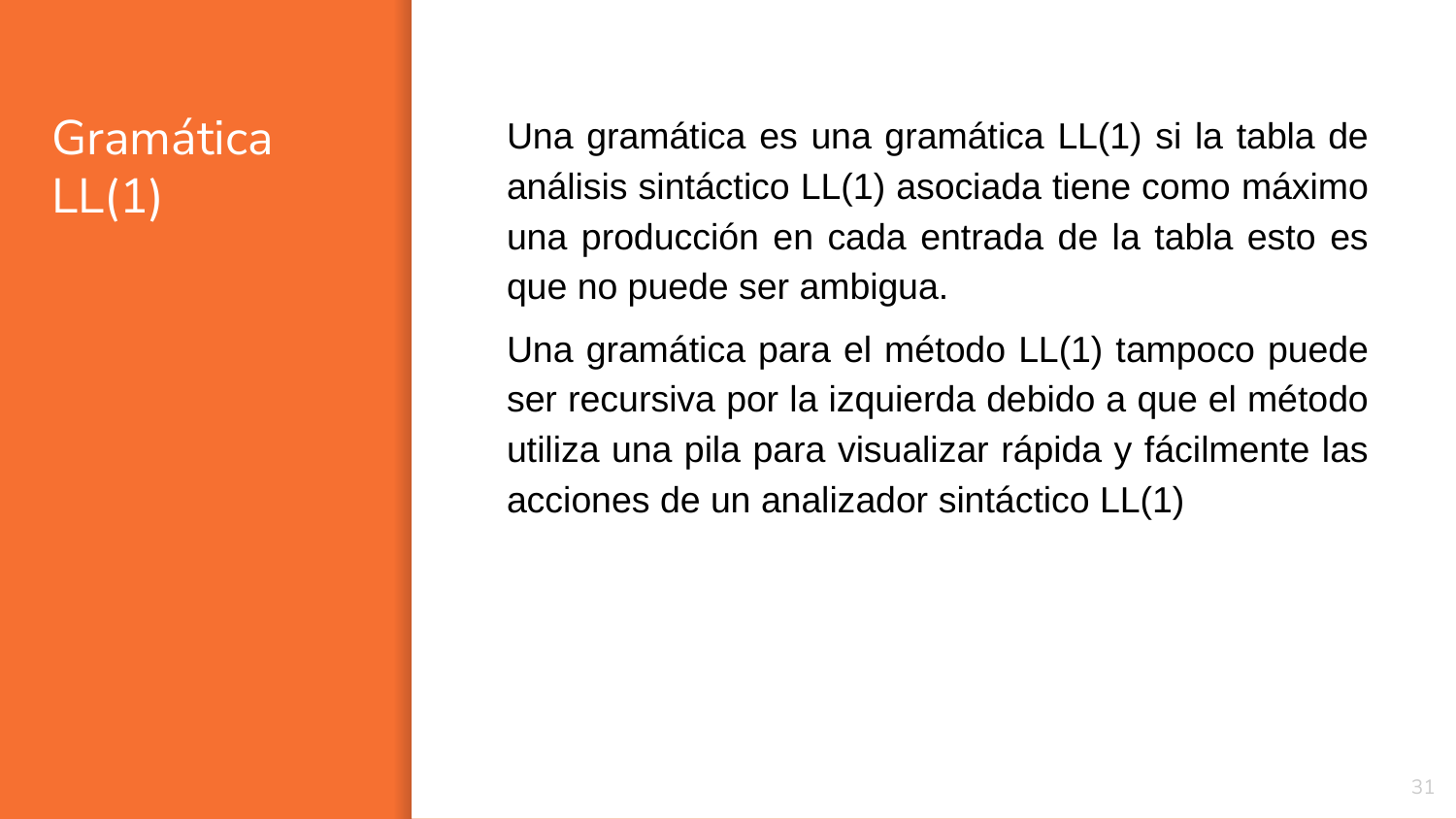

# Gramática LL(1)
Una gramática es una gramática LL(1) si la tabla de análisis sintáctico LL(1) asociada tiene como máximo una producción en cada entrada de la tabla esto es que no puede ser ambigua.
Una gramática para el método LL(1) tampoco puede ser recursiva por la izquierda debido a que el método utiliza una pila para visualizar rápida y fácilmente las acciones de un analizador sintáctico LL(1)
31